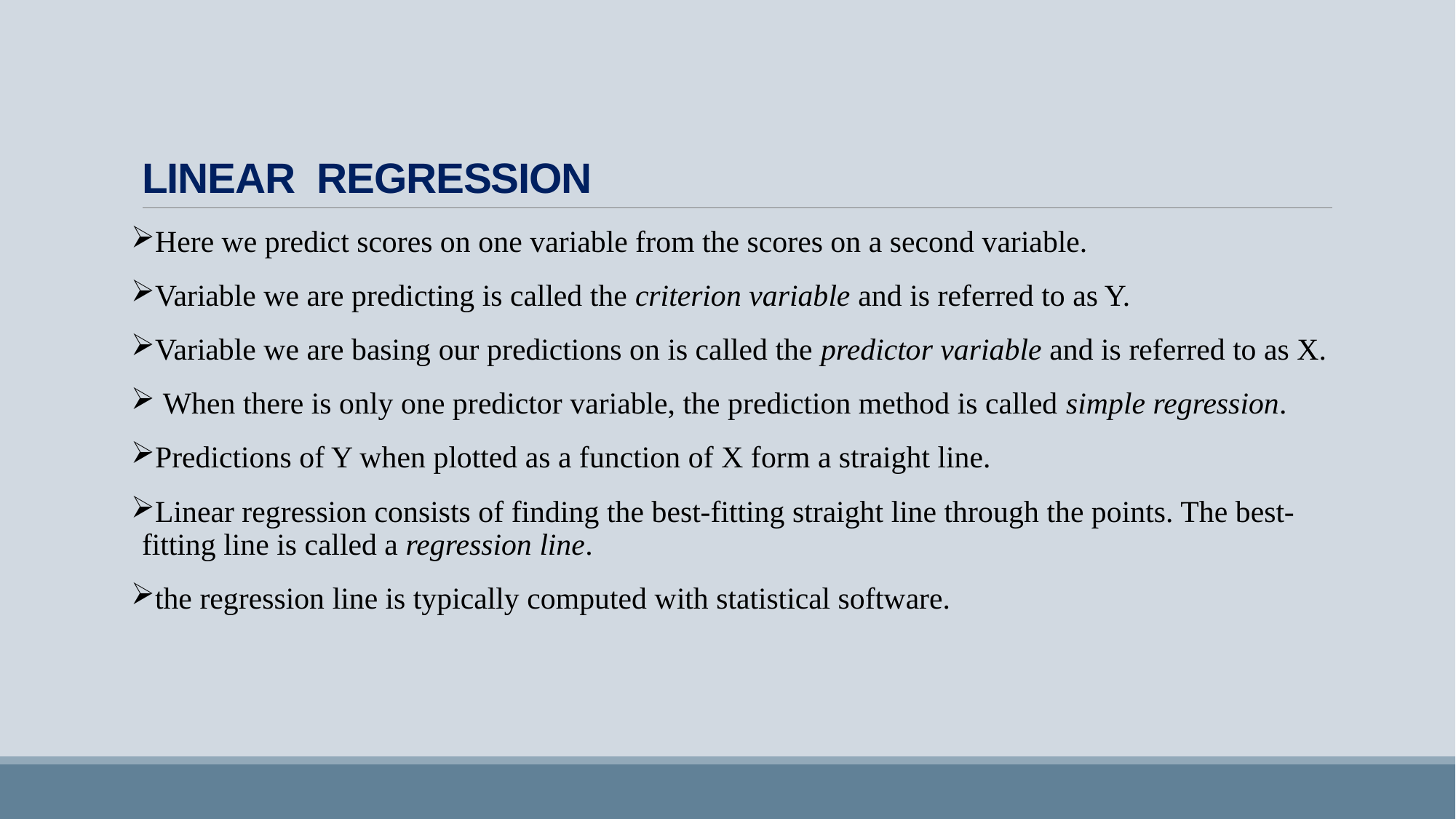

# LINEAR  REGRESSION
Here we predict scores on one variable from the scores on a second variable.
Variable we are predicting is called the criterion variable and is referred to as Y.
Variable we are basing our predictions on is called the predictor variable and is referred to as X.
 When there is only one predictor variable, the prediction method is called simple regression.
Predictions of Y when plotted as a function of X form a straight line.
Linear regression consists of finding the best-fitting straight line through the points. The best-fitting line is called a regression line.
the regression line is typically computed with statistical software.